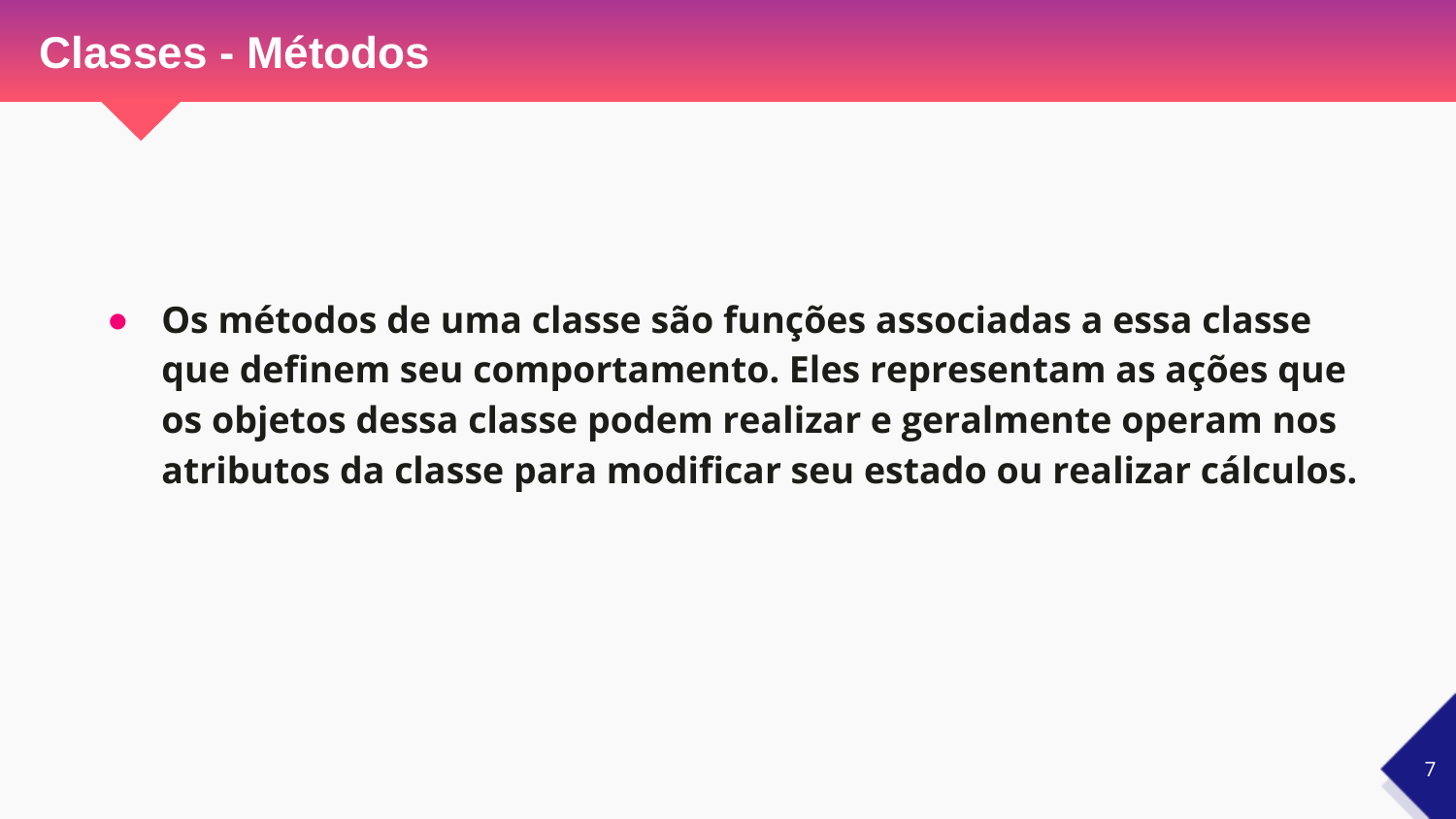

# Classes - Métodos
Os métodos de uma classe são funções associadas a essa classe que definem seu comportamento. Eles representam as ações que os objetos dessa classe podem realizar e geralmente operam nos atributos da classe para modificar seu estado ou realizar cálculos.

7